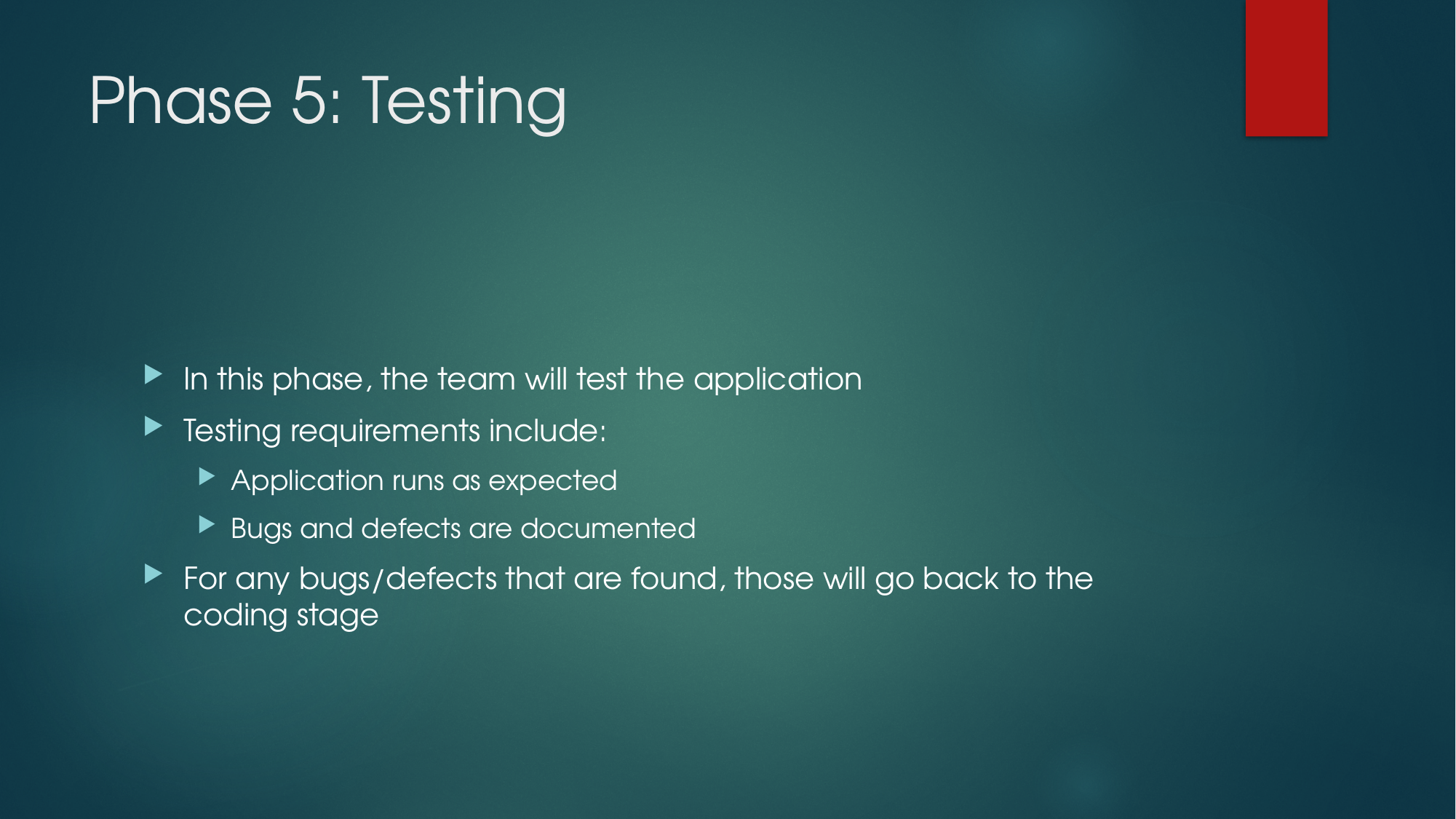

# Phase 5: Testing
In this phase, the team will test the application
Testing requirements include:
Application runs as expected
Bugs and defects are documented
For any bugs/defects that are found, those will go back to the coding stage